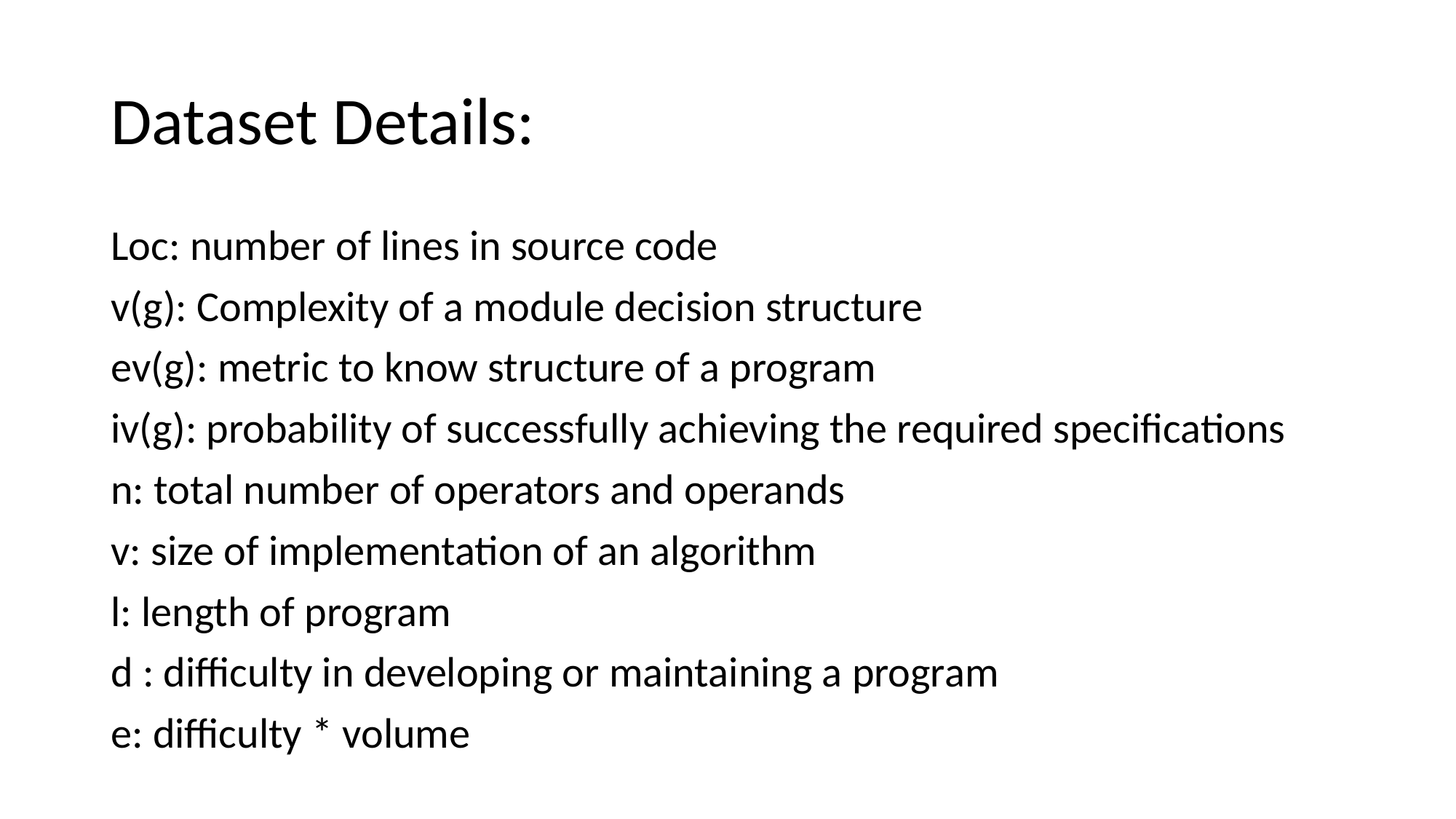

# Dataset Details:
Loc: number of lines in source code
v(g): Complexity of a module decision structure
ev(g): metric to know structure of a program
iv(g): probability of successfully achieving the required specifications
n: total number of operators and operands
v: size of implementation of an algorithm
l: length of program
d : difficulty in developing or maintaining a program
e: difficulty * volume